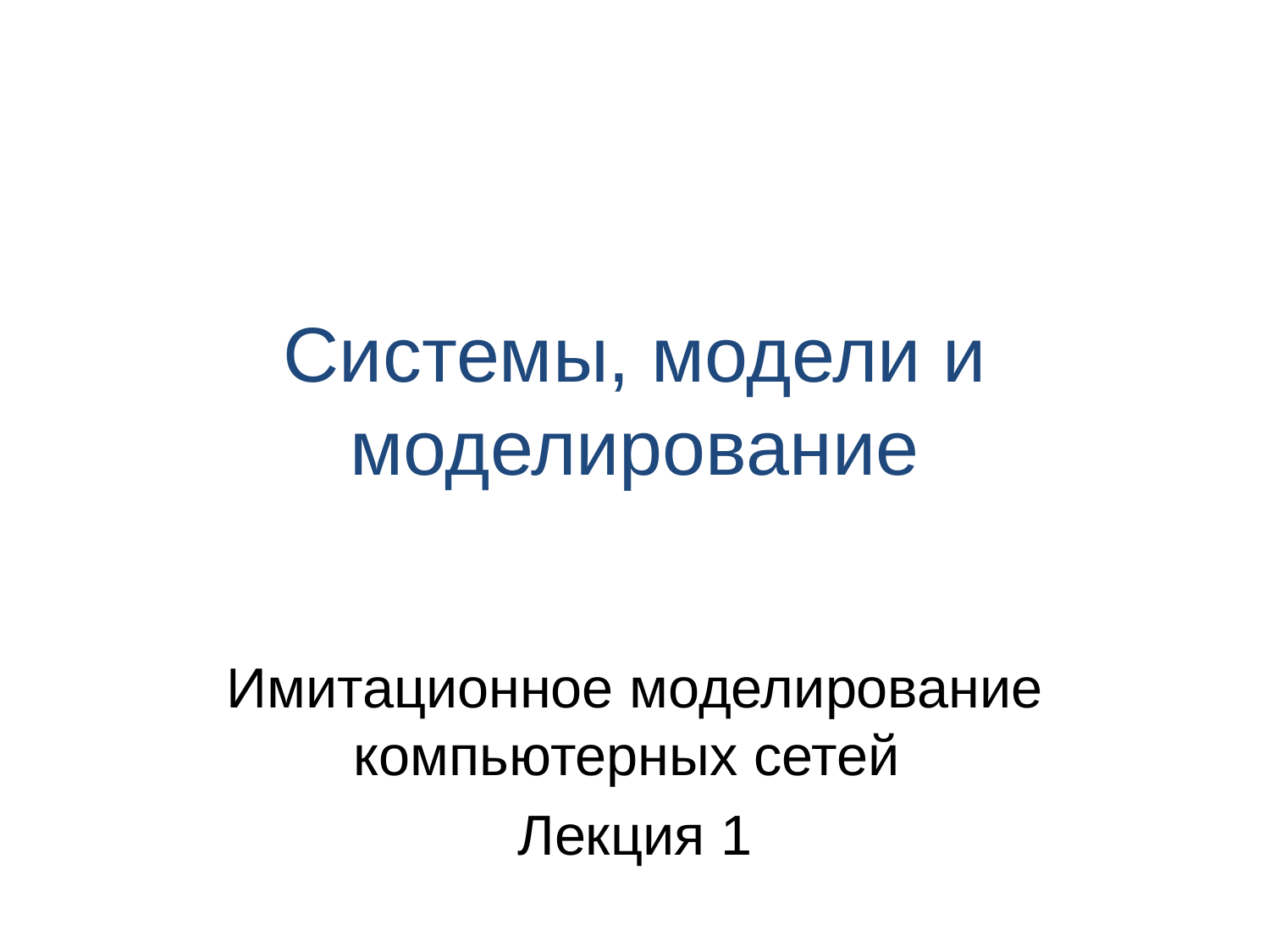

# Системы, модели и моделирование
Имитационное моделирование компьютерных сетей
Лекция 1